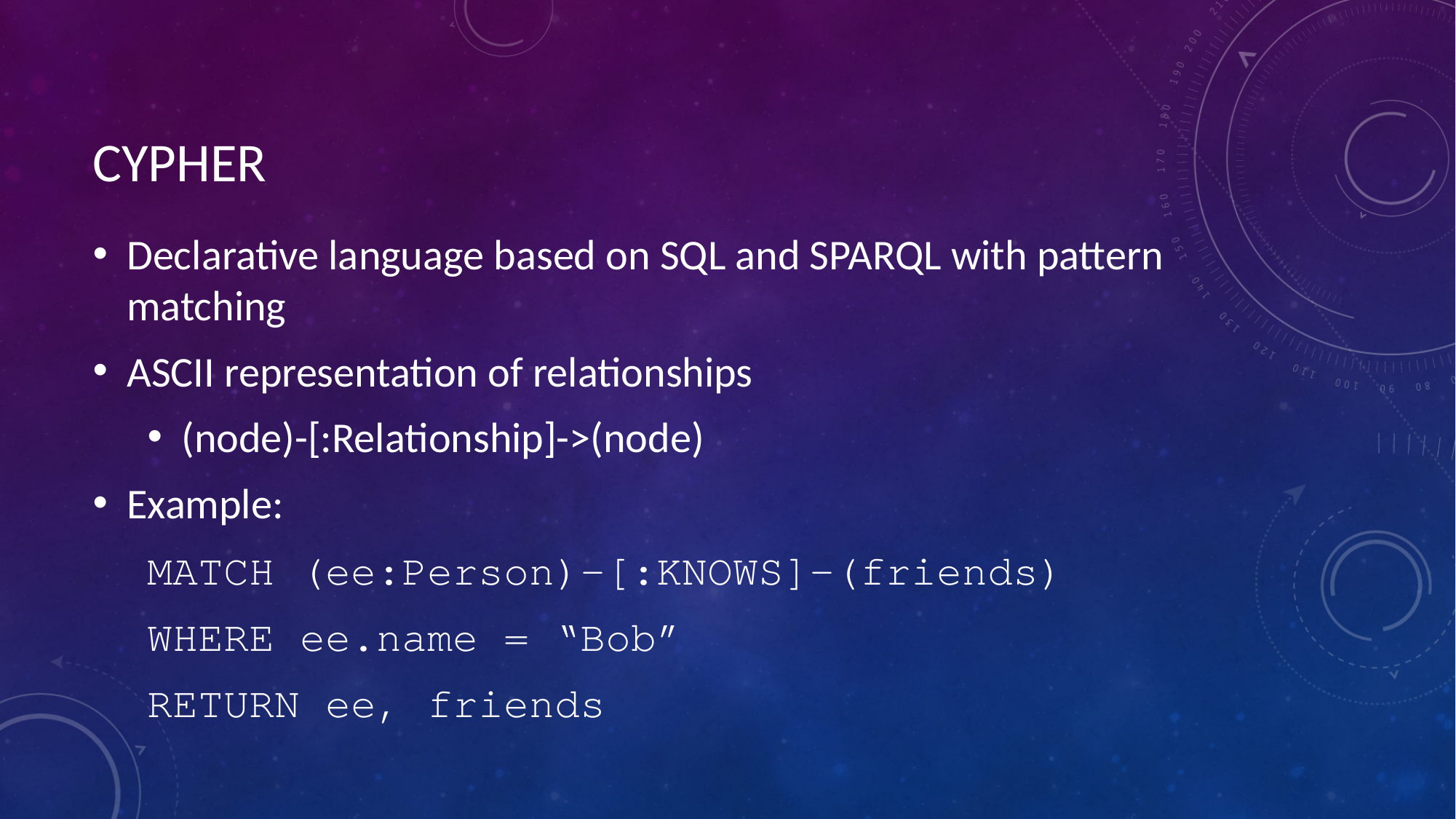

# Cypher
Declarative language based on SQL and SPARQL with pattern matching
ASCII representation of relationships
(node)-[:Relationship]->(node)
Example:
MATCH (ee:Person)-[:KNOWS]-(friends)
WHERE ee.name = “Bob”
RETURN ee, friends